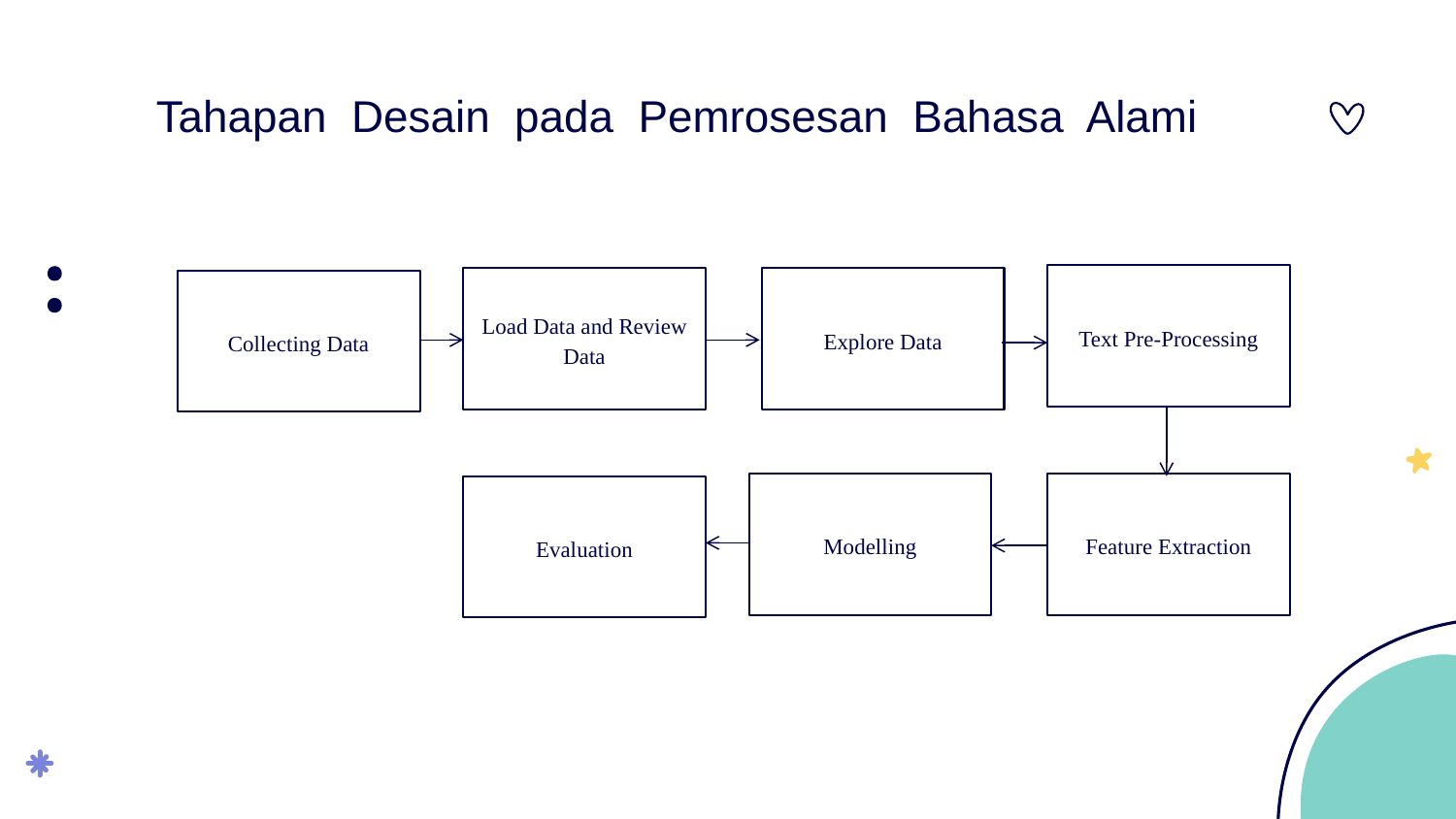

# Tahapan  Desain  pada  Pemrosesan  Bahasa  Alami
Text Pre-Processing
Load Data and Review Data
Explore Data
Collecting Data
Modelling
Feature Extraction
Evaluation